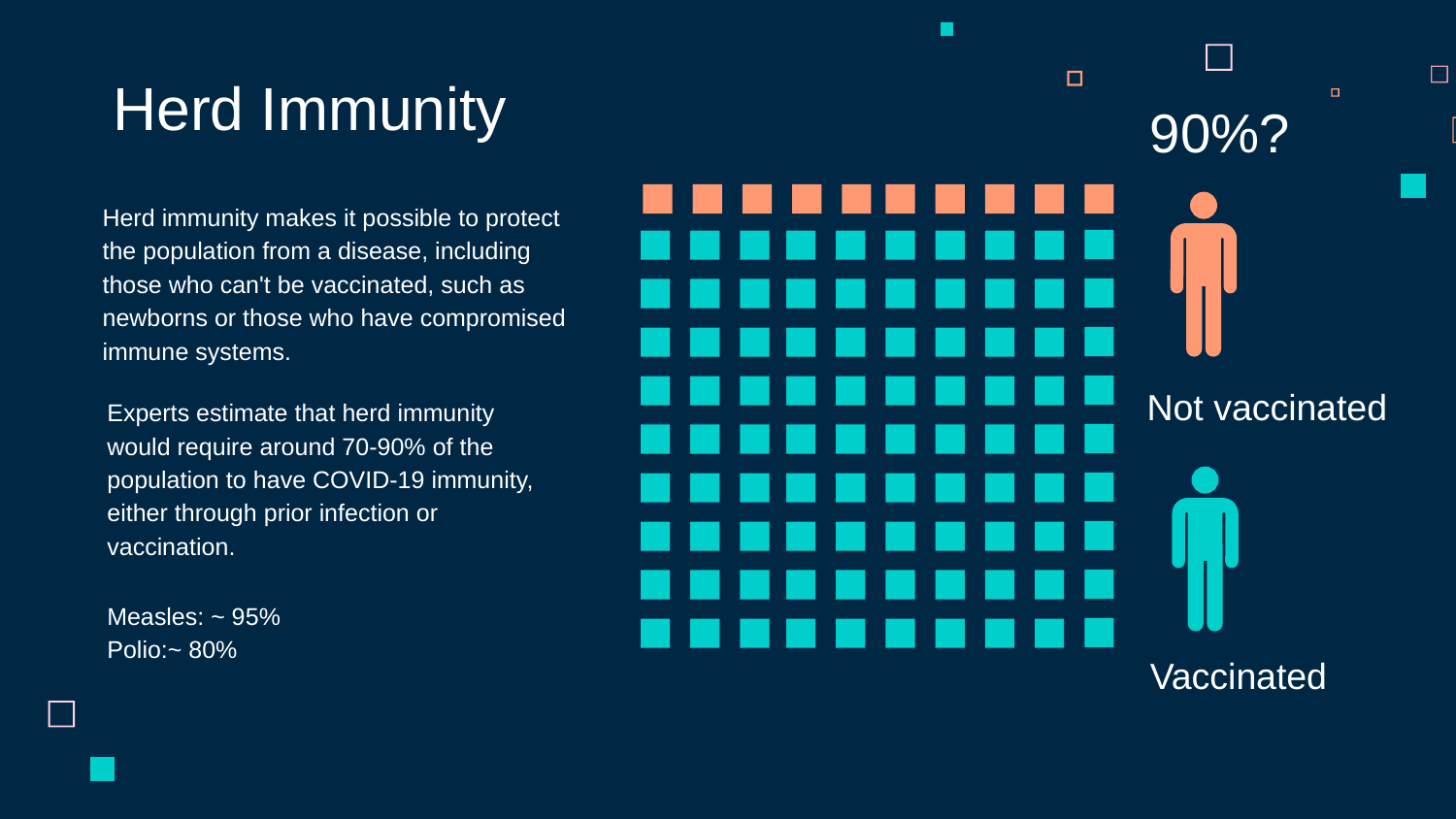

# Herd Immunity
90%?
Herd immunity makes it possible to protect the population from a disease, including those who can't be vaccinated, such as newborns or those who have compromised immune systems.

Not vaccinated

Experts estimate that herd immunity would require around 70-90% of the population to have COVID-19 immunity, either through prior infection or vaccination.

Measles: ~ 95%
Polio:~ 80%

Vaccinated